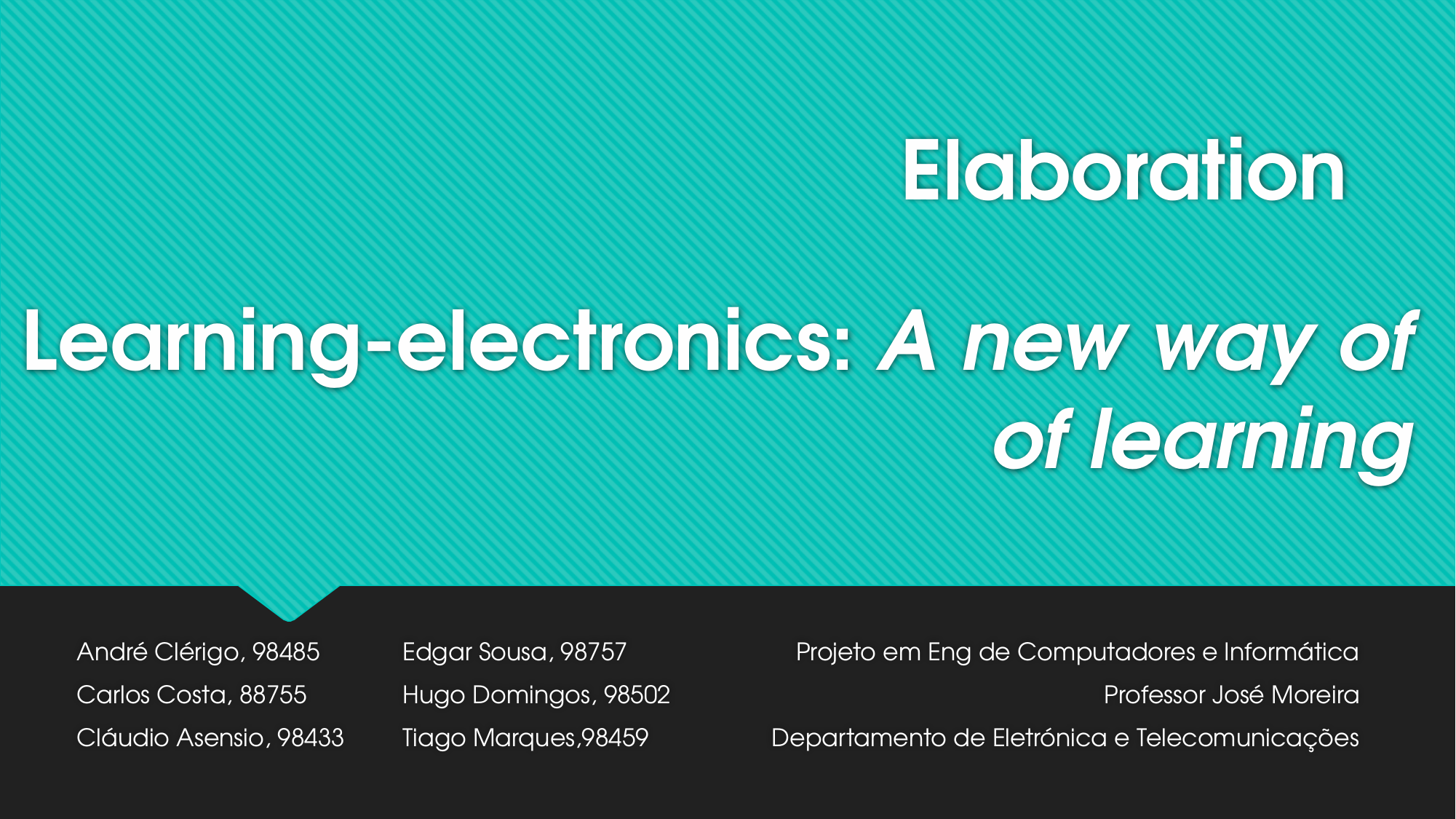

Elaboration
# Learning-electronics: A new way of of learning
André Clérigo, 98485
Carlos Costa, 88755
Cláudio Asensio, 98433
Edgar Sousa, 98757
Hugo Domingos, 98502
Tiago Marques,98459
Projeto em Eng de Computadores e Informática
Professor José Moreira
Departamento de Eletrónica e Telecomunicações